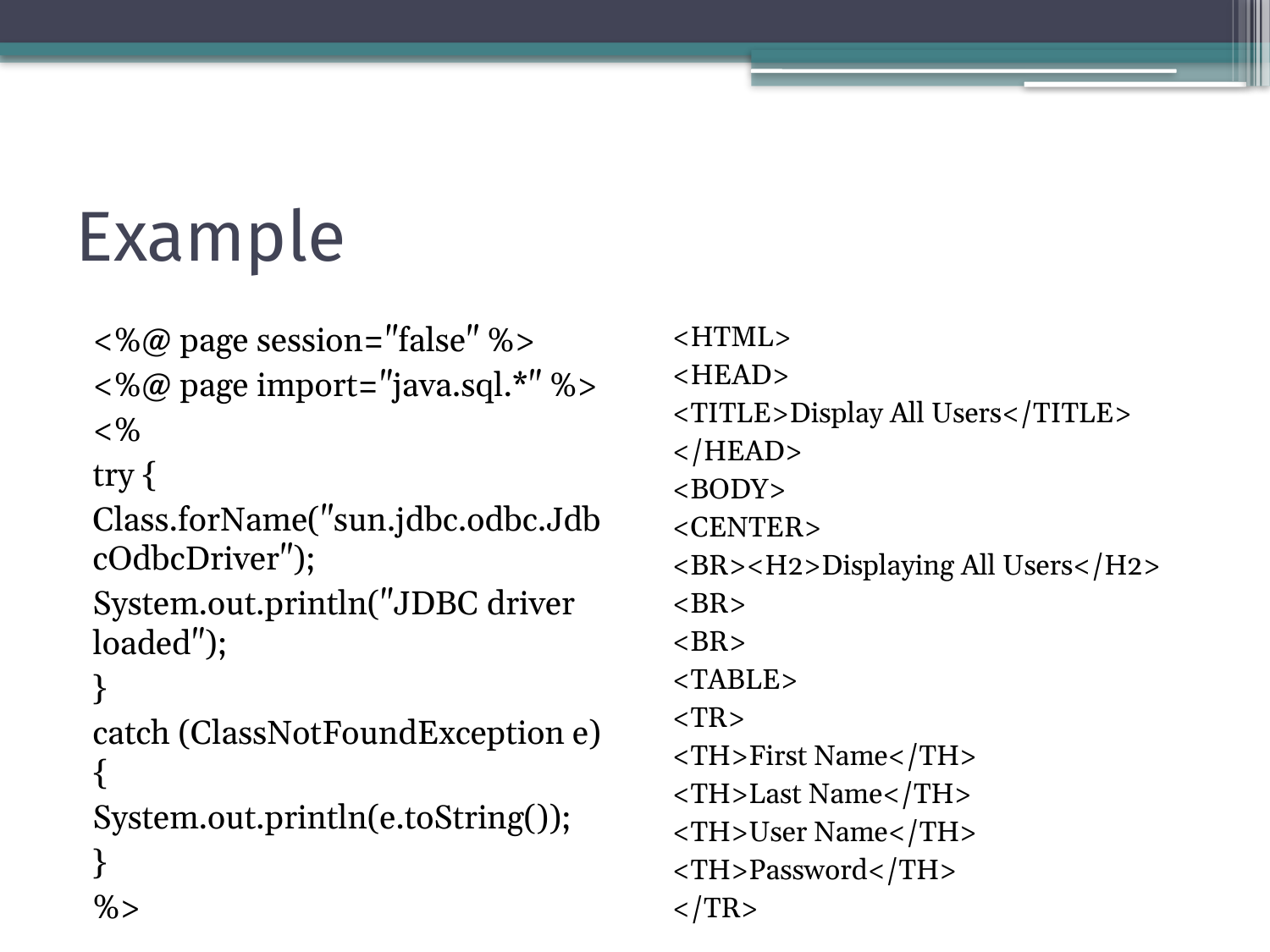

# Example
<%@ page session="false" %>
<%@ page import="java.sql.*" %>
<%
try {
Class.forName("sun.jdbc.odbc.JdbcOdbcDriver");
System.out.println("JDBC driver loaded");
}
catch (ClassNotFoundException e) {
System.out.println(e.toString());
}
%>
<HTML>
<HEAD>
<TITLE>Display All Users</TITLE>
</HEAD>
<BODY>
<CENTER>
<BR><H2>Displaying All Users</H2>
<BR>
<BR>
<TABLE>
<TR>
<TH>First Name</TH>
<TH>Last Name</TH>
<TH>User Name</TH>
<TH>Password</TH>
</TR>